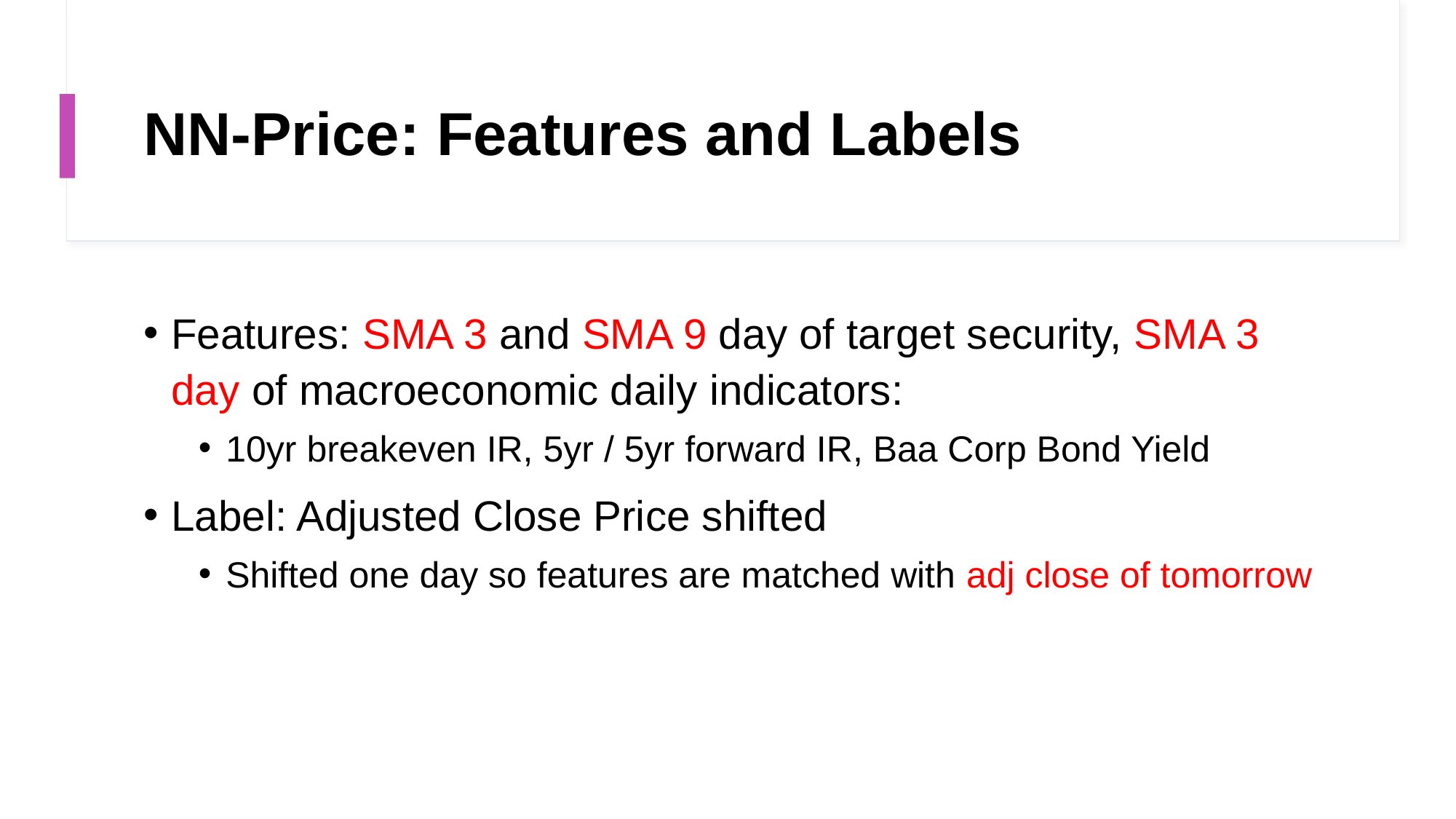

# NN-Price: Features and Labels
Features: SMA 3 and SMA 9 day of target security, SMA 3 day of macroeconomic daily indicators:
10yr breakeven IR, 5yr / 5yr forward IR, Baa Corp Bond Yield

Label: Adjusted Close Price shifted
Shifted one day so features are matched with adj close of tomorrow